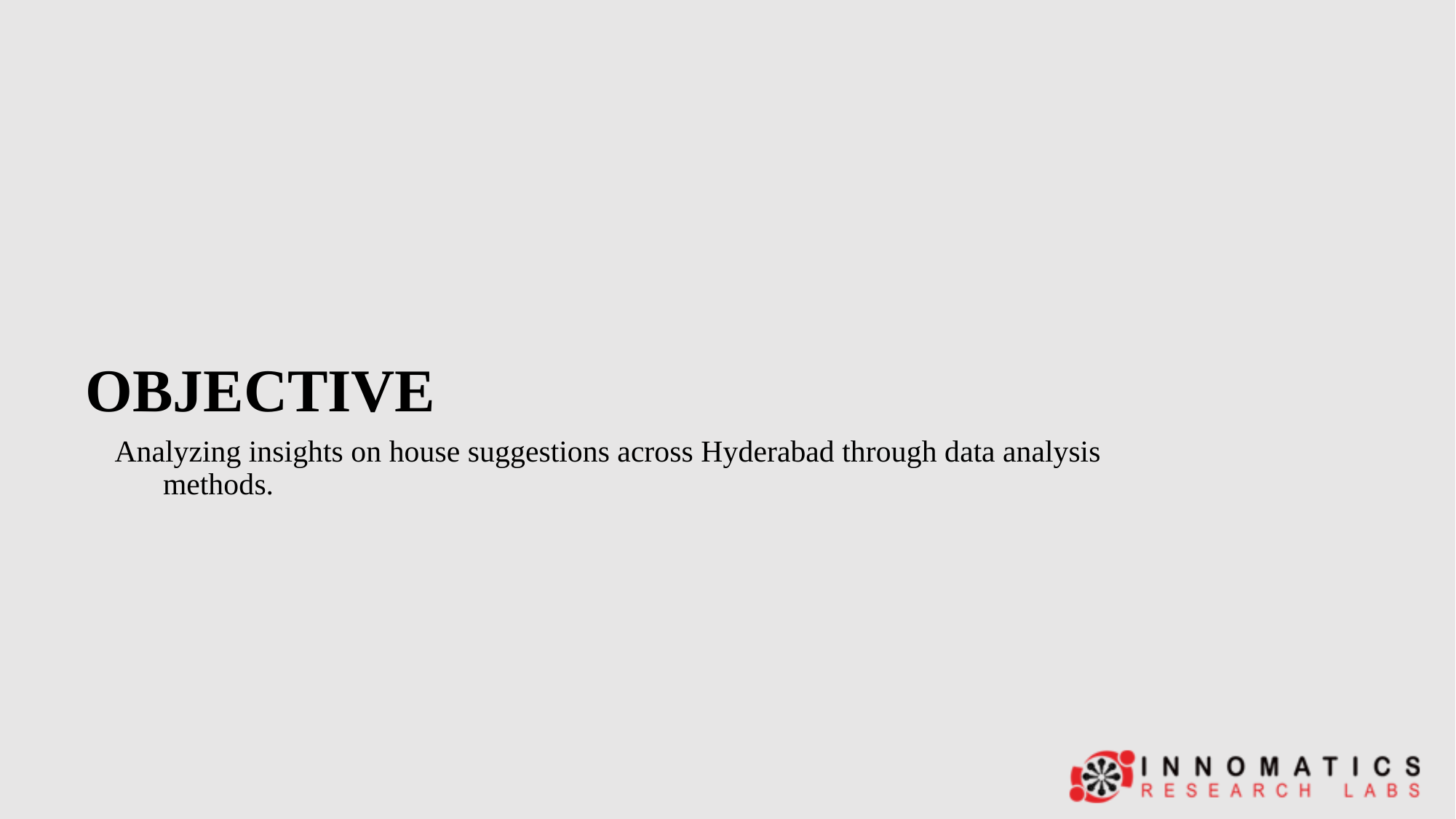

# OBJECTIVE
Analyzing insights on house suggestions across Hyderabad through data analysis methods.